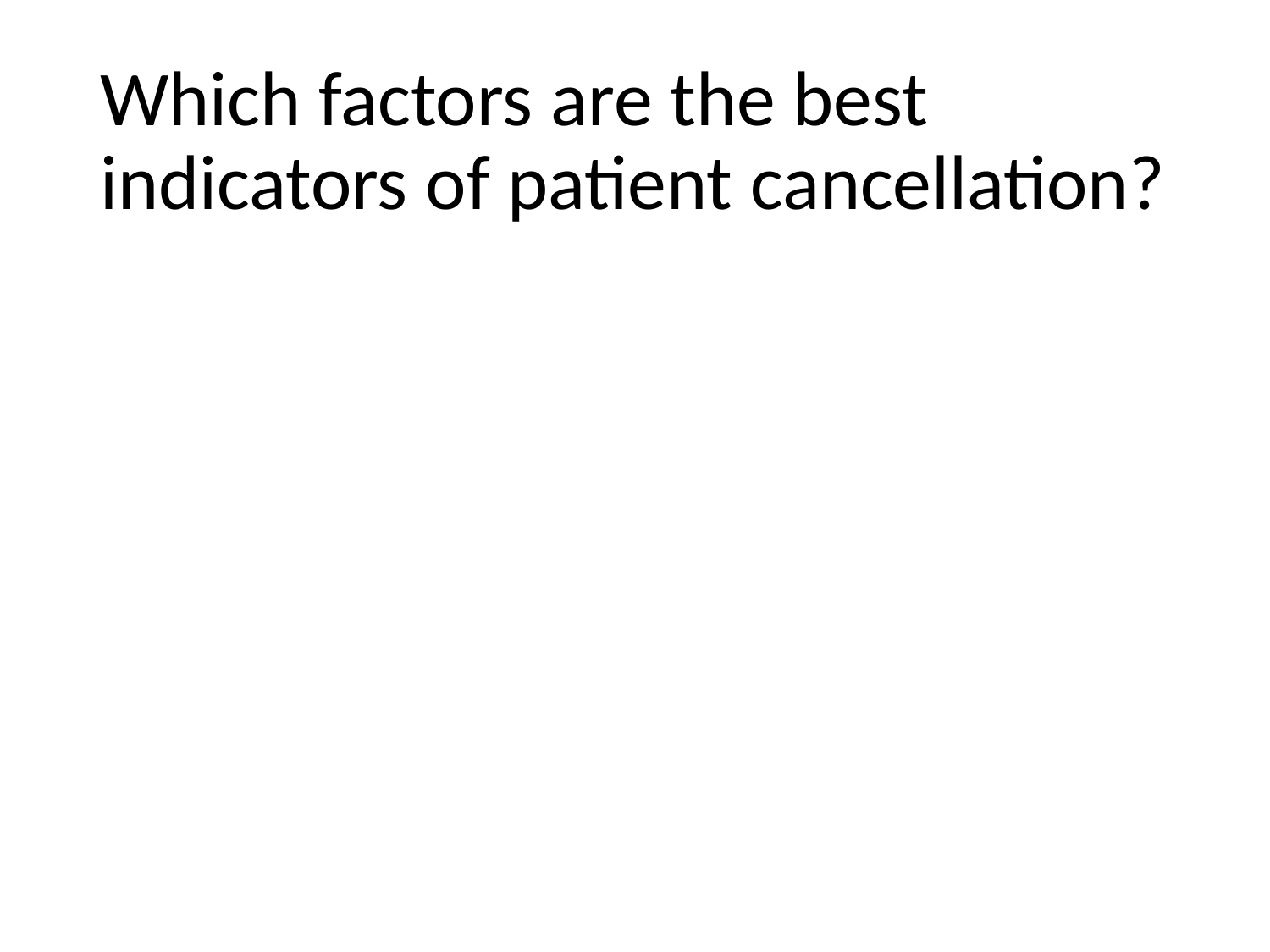

# Which factors are the best indicators of patient cancellation?